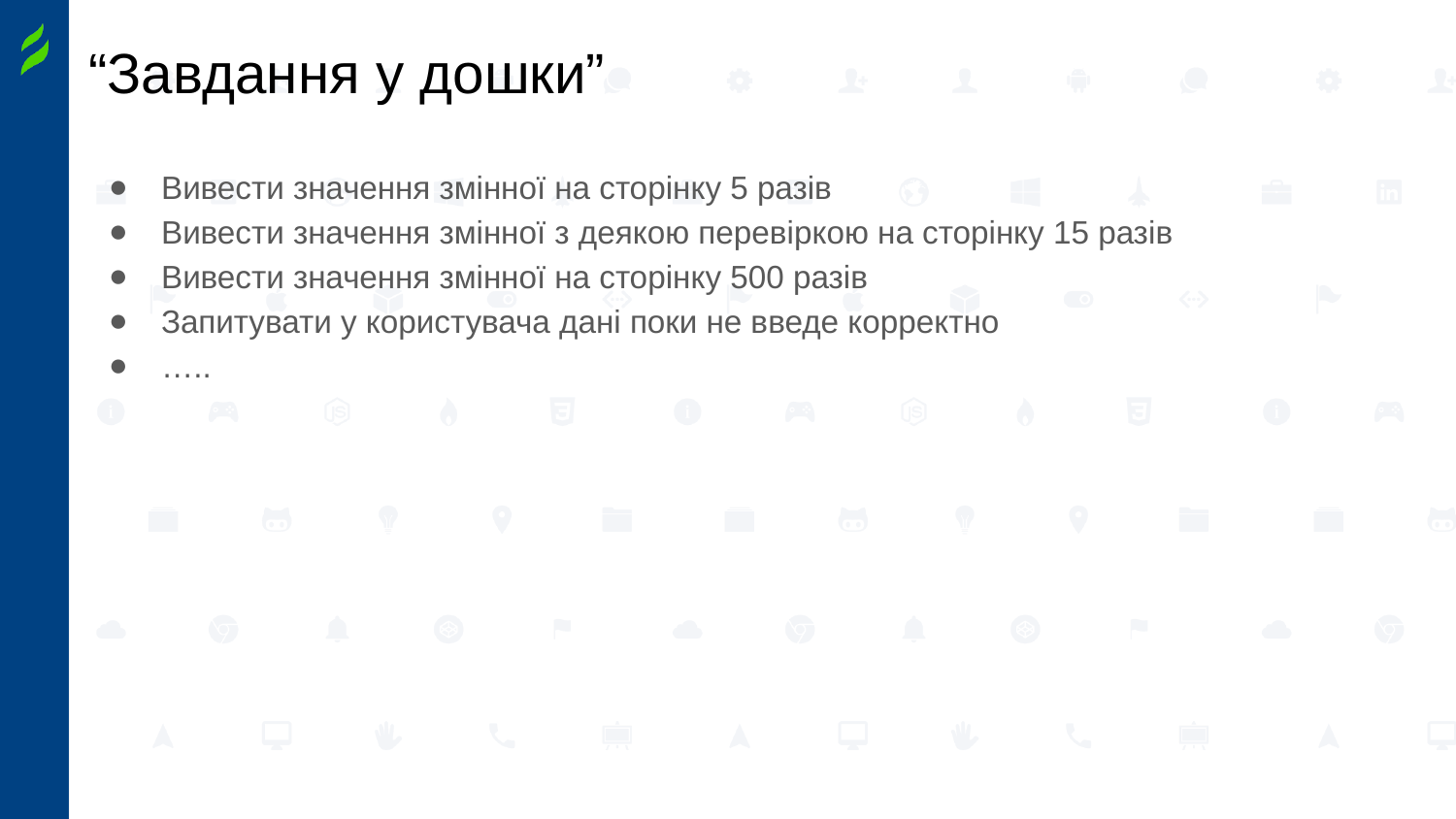

# “Завдання у дошки”
Вивести значення змінної на сторінку 5 разів
Вивести значення змінної з деякою перевіркою на сторінку 15 разів
Вивести значення змінної на сторінку 500 разів
Запитувати у користувача дані поки не введе корректно
…..